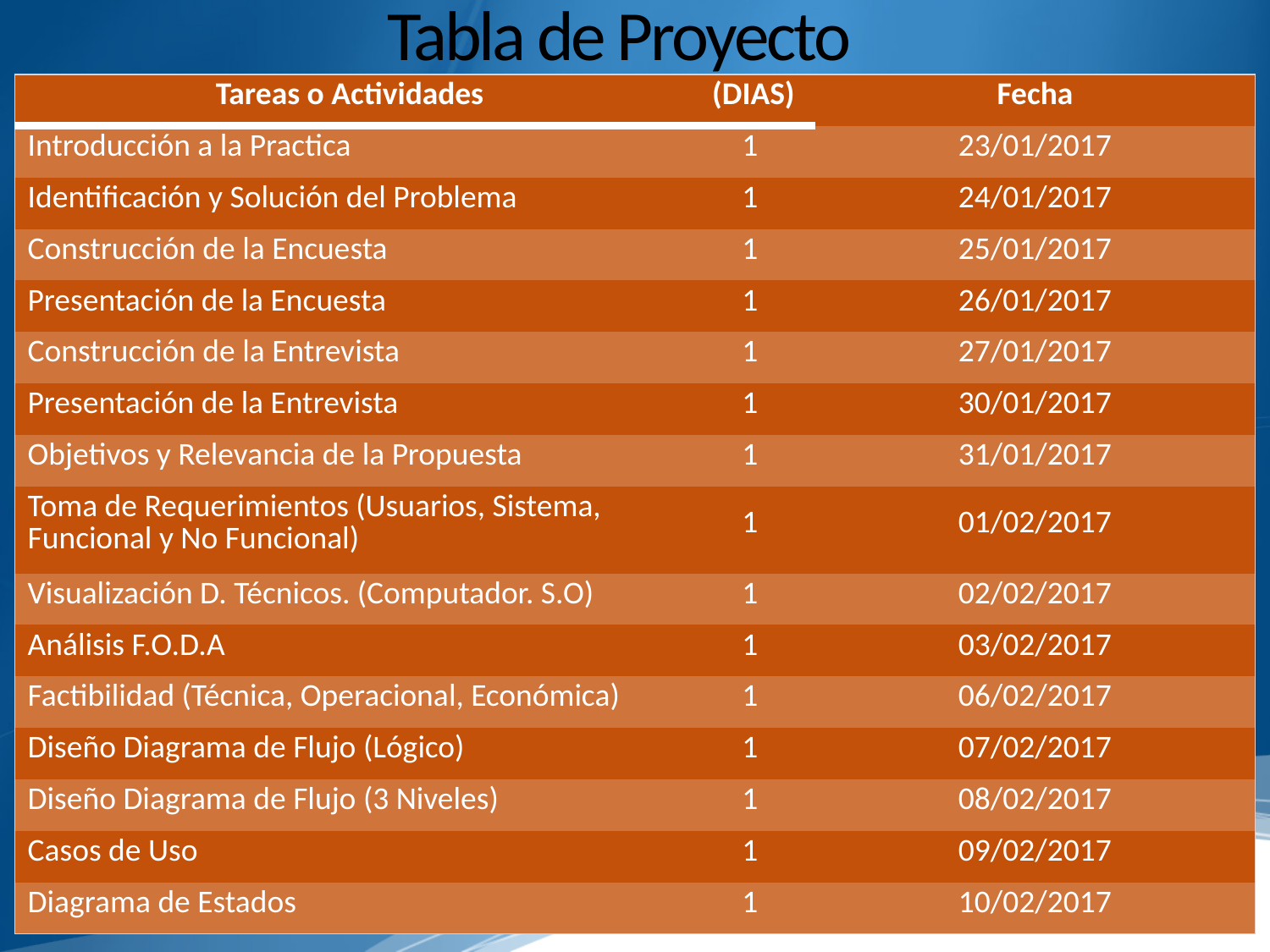

# Tabla de Proyecto
| Tareas o Actividades | (DIAS) | Fecha |
| --- | --- | --- |
| Introducción a la Practica | 1 | 23/01/2017 |
| Identificación y Solución del Problema | 1 | 24/01/2017 |
| Construcción de la Encuesta | 1 | 25/01/2017 |
| Presentación de la Encuesta | 1 | 26/01/2017 |
| Construcción de la Entrevista | 1 | 27/01/2017 |
| Presentación de la Entrevista | 1 | 30/01/2017 |
| Objetivos y Relevancia de la Propuesta | 1 | 31/01/2017 |
| Toma de Requerimientos (Usuarios, Sistema, Funcional y No Funcional) | 1 | 01/02/2017 |
| Visualización D. Técnicos. (Computador. S.O) | 1 | 02/02/2017 |
| Análisis F.O.D.A | 1 | 03/02/2017 |
| Factibilidad (Técnica, Operacional, Económica) | 1 | 06/02/2017 |
| Diseño Diagrama de Flujo (Lógico) | 1 | 07/02/2017 |
| Diseño Diagrama de Flujo (3 Niveles) | 1 | 08/02/2017 |
| Casos de Uso | 1 | 09/02/2017 |
| Diagrama de Estados | 1 | 10/02/2017 |